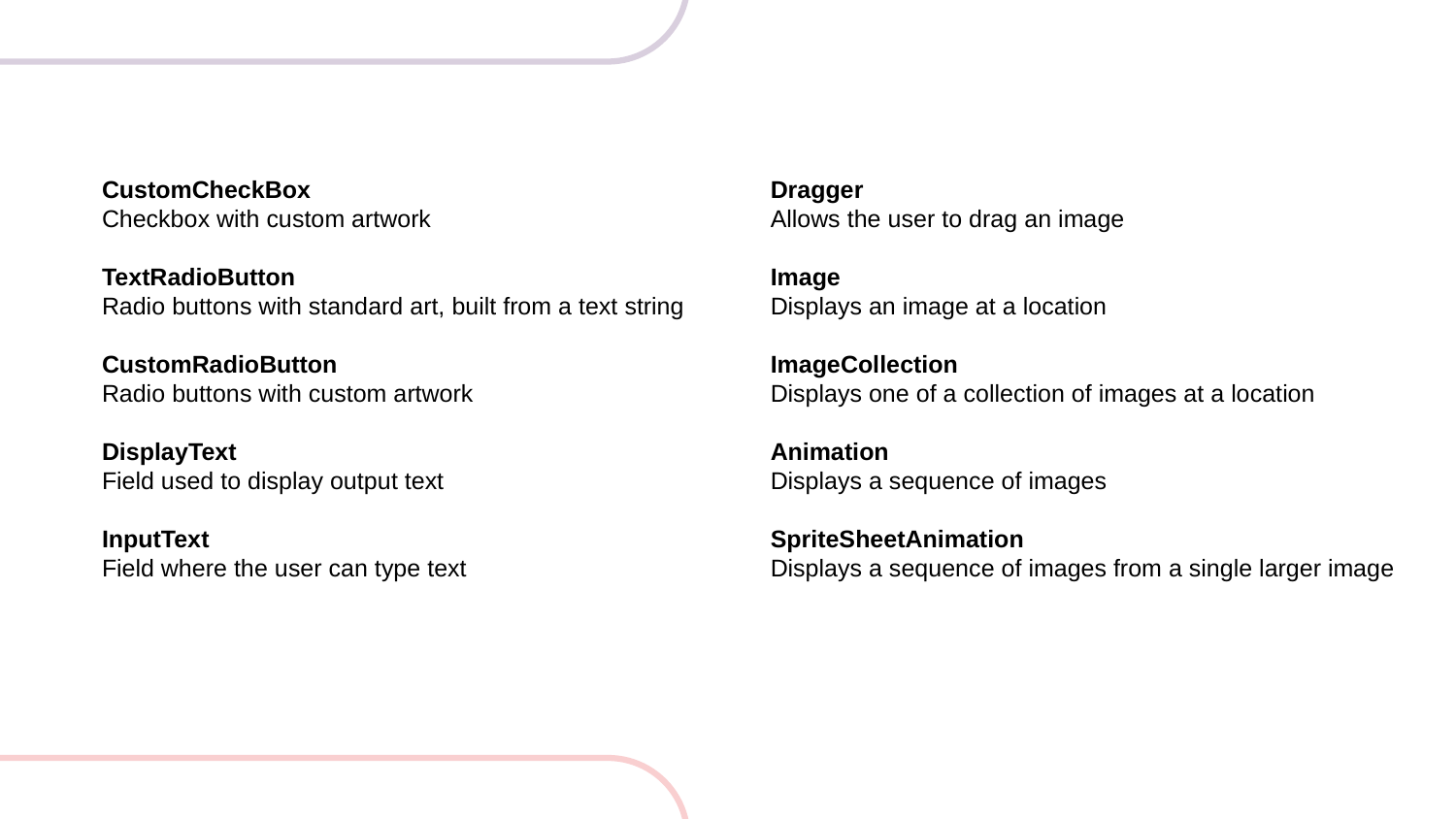

CustomCheckBox
Checkbox with custom artwork

TextRadioButton
Radio buttons with standard art, built from a text string

CustomRadioButton
Radio buttons with custom artwork

DisplayText
Field used to display output text

InputText
Field where the user can type text

Dragger
Allows the user to drag an image

Image
Displays an image at a location

ImageCollection
Displays one of a collection of images at a location

Animation
Displays a sequence of images

SpriteSheetAnimation
Displays a sequence of images from a single larger image